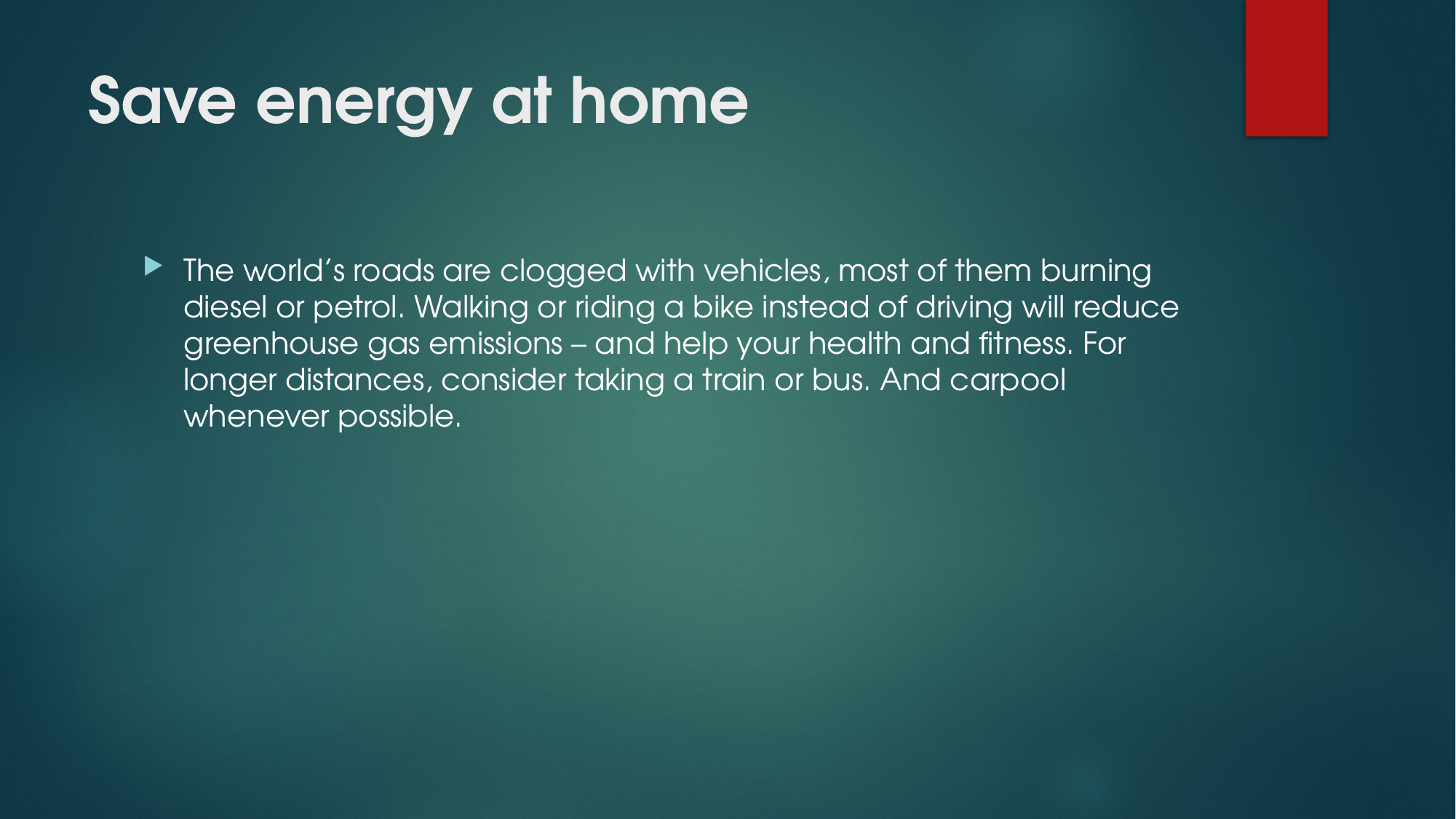

# Save energy at home
The world’s roads are clogged with vehicles, most of them burning diesel or petrol. Walking or riding a bike instead of driving will reduce greenhouse gas emissions – and help your health and fitness. For longer distances, consider taking a train or bus. And carpool whenever possible.